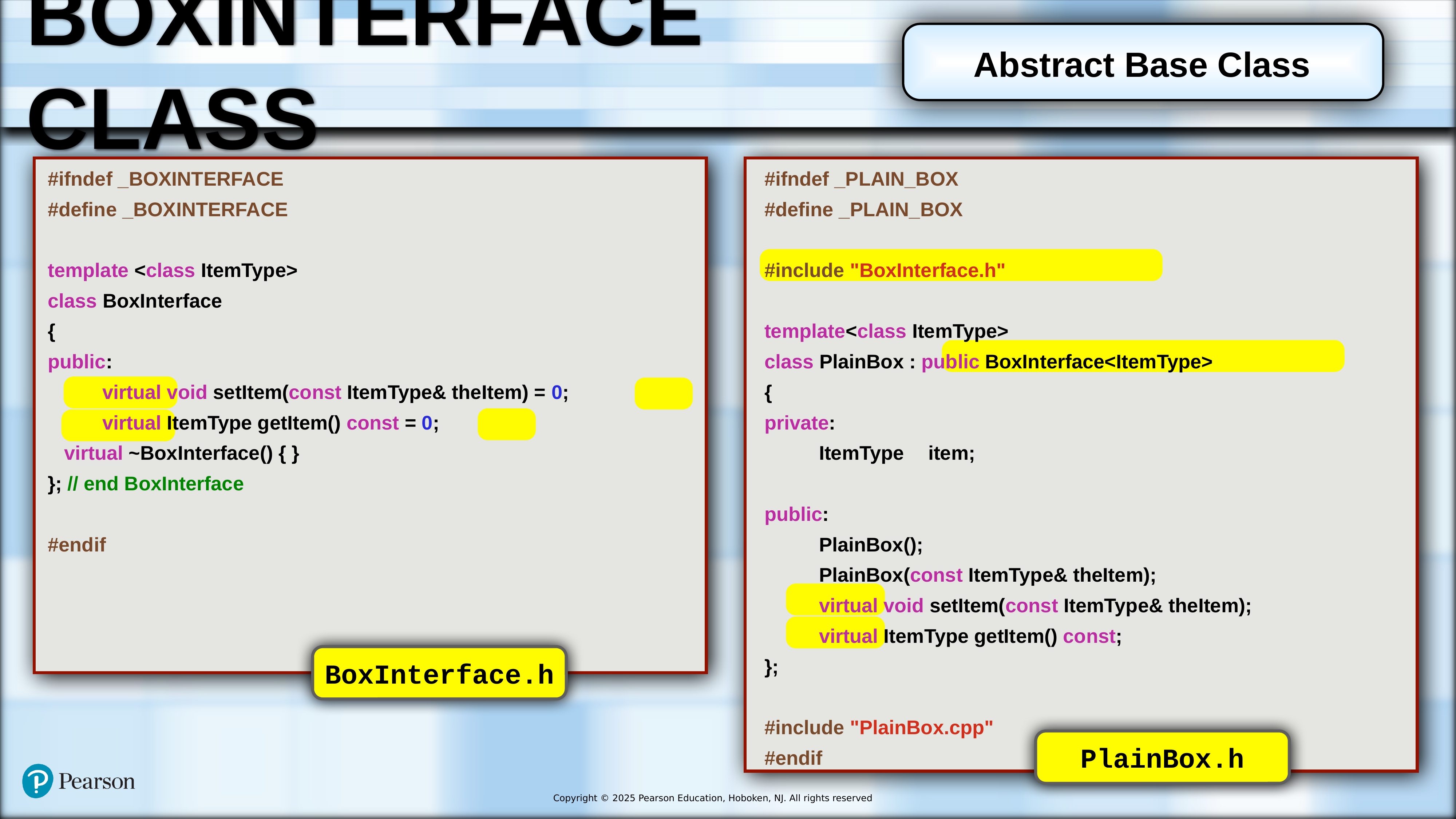

# BoxInterface Class

Abstract Base Class

#ifndef _BOXINTERFACE
#define _BOXINTERFACE

template <class ItemType>
class BoxInterface
{
public:
	virtual void setItem(const ItemType& theItem) = 0;
	virtual ItemType getItem() const = 0;
   virtual ~BoxInterface() { }
}; // end BoxInterface

#endif
#ifndef _PLAIN_BOX
#define _PLAIN_BOX

#include "BoxInterface.h"

template<class ItemType>
class PlainBox : public BoxInterface<ItemType>
{
private:
	ItemType	item;

public:
	PlainBox();
	PlainBox(const ItemType& theItem);
	virtual void setItem(const ItemType& theItem);
	virtual ItemType getItem() const;
};

#include "PlainBox.cpp"
#endif

BoxInterface.h
PlainBox.h